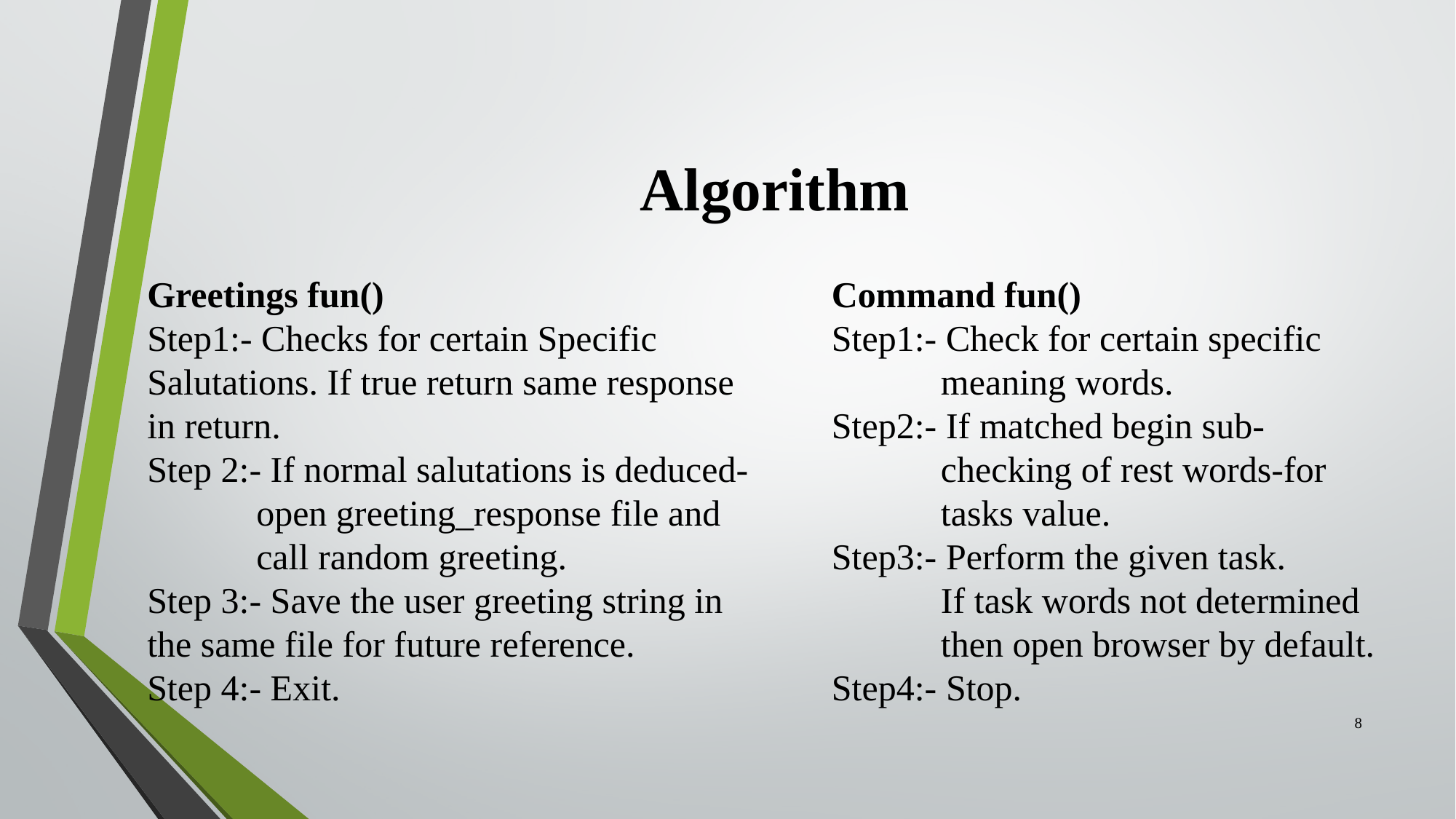

# Algorithm

Greetings fun()
Step1:- Checks for certain Specific Salutations. If true return same response in return.
Step 2:- If normal salutations is deduced-
	open greeting_response file and 	call random greeting.
Step 3:- Save the user greeting string in the same file for future reference.
Step 4:- Exit.
Command fun()
Step1:- Check for certain specific 		meaning words.
Step2:- If matched begin sub-			checking of rest words-for 		tasks value.
Step3:- Perform the given task.
	If task words not determined 		then open browser by default.
Step4:- Stop.

8